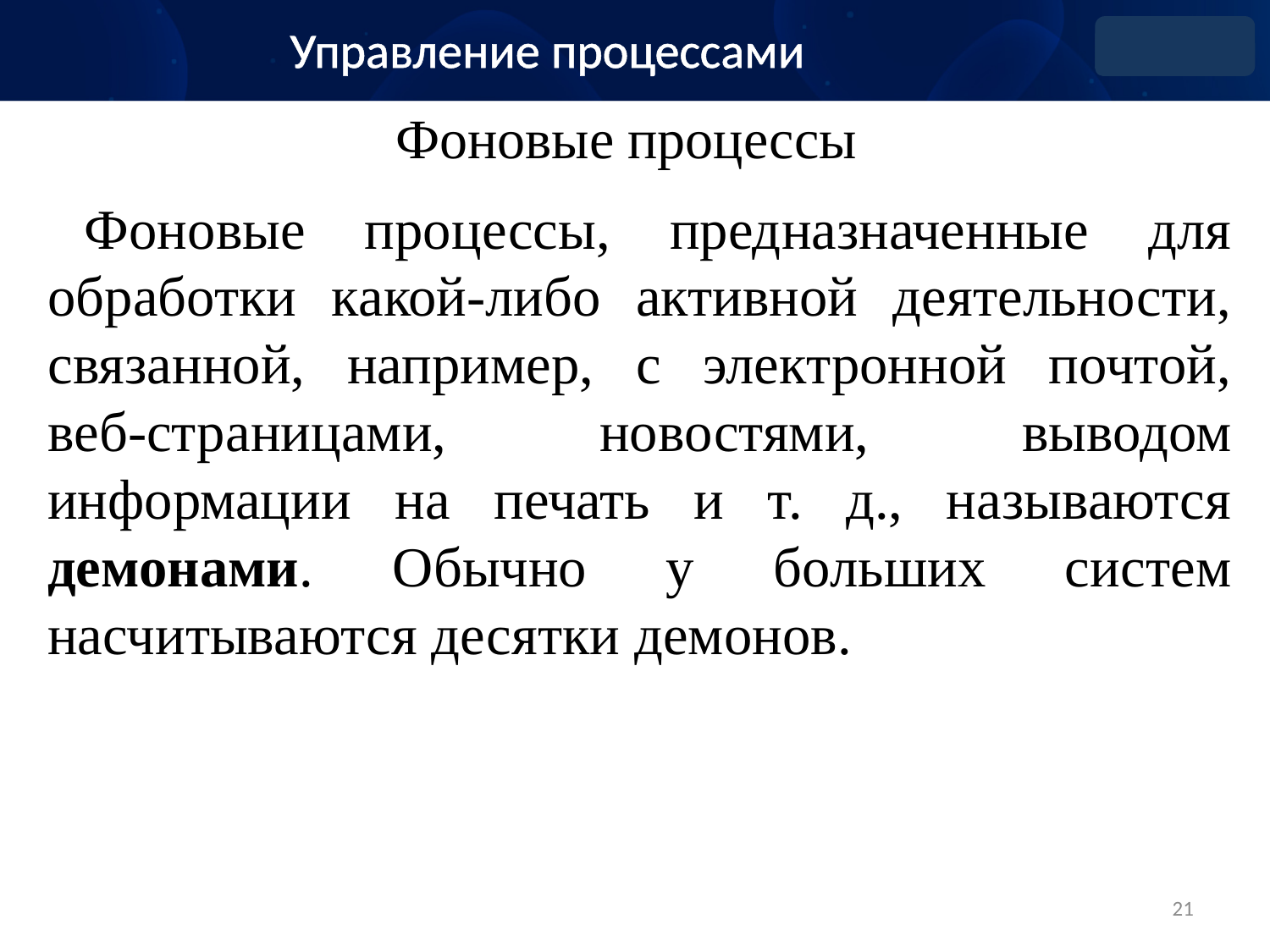

Управление процессами
# Фоновые процессы
Фоновые процессы, предназначенные для обработки какой-либо активной деятельности, связанной, например, с электронной почтой, веб-страницами, новостями, выводом информации на печать и т. д., называются демонами. Обычно у больших систем насчитываются десятки демонов.

21